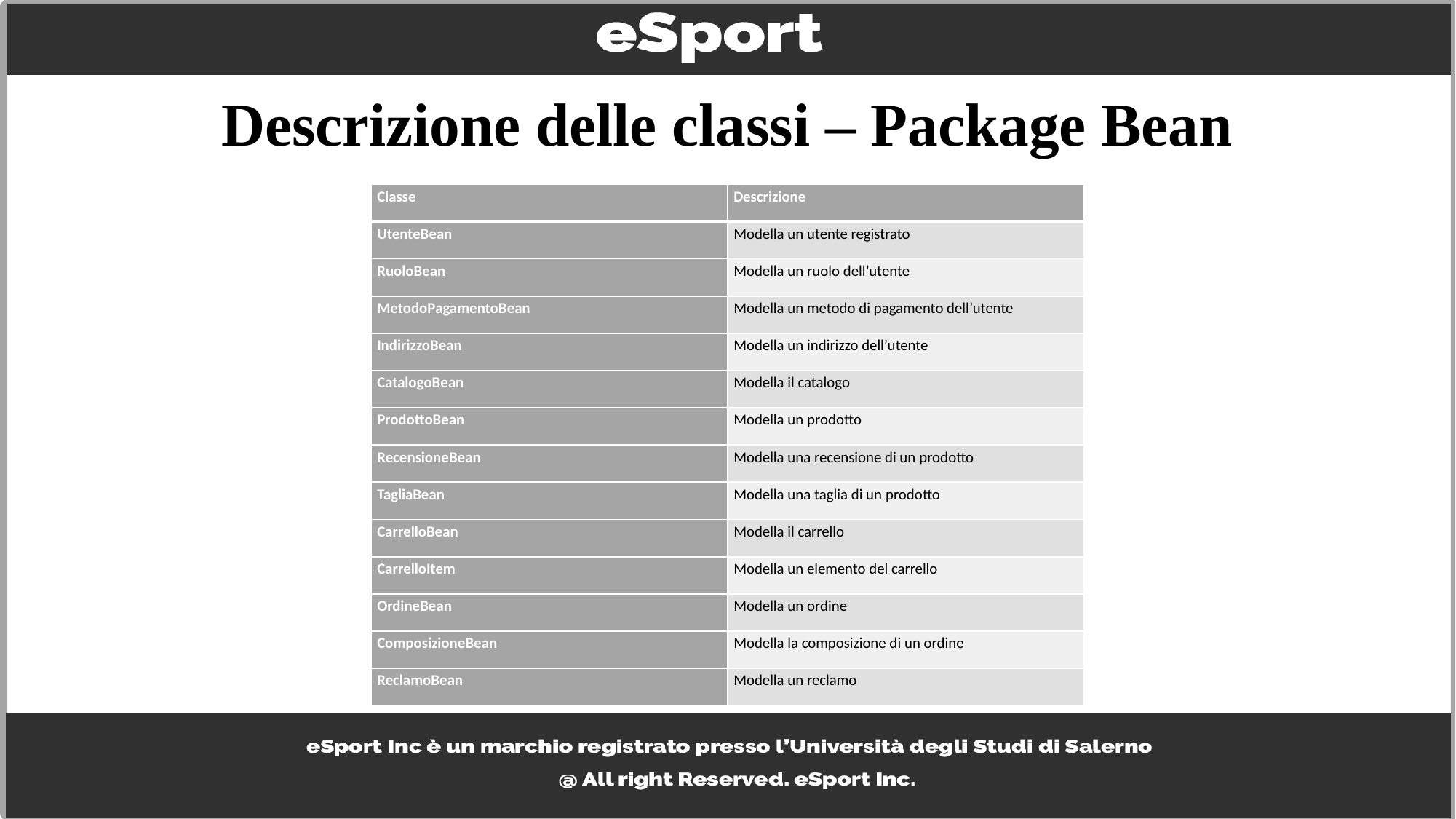

# Descrizione delle classi – Package Bean
| Classe | Descrizione |
| --- | --- |
| UtenteBean | Modella un utente registrato |
| RuoloBean | Modella un ruolo dell’utente |
| MetodoPagamentoBean | Modella un metodo di pagamento dell’utente |
| IndirizzoBean | Modella un indirizzo dell’utente |
| CatalogoBean | Modella il catalogo |
| ProdottoBean | Modella un prodotto |
| RecensioneBean | Modella una recensione di un prodotto |
| TagliaBean | Modella una taglia di un prodotto |
| CarrelloBean | Modella il carrello |
| CarrelloItem | Modella un elemento del carrello |
| OrdineBean | Modella un ordine |
| ComposizioneBean | Modella la composizione di un ordine |
| ReclamoBean | Modella un reclamo |